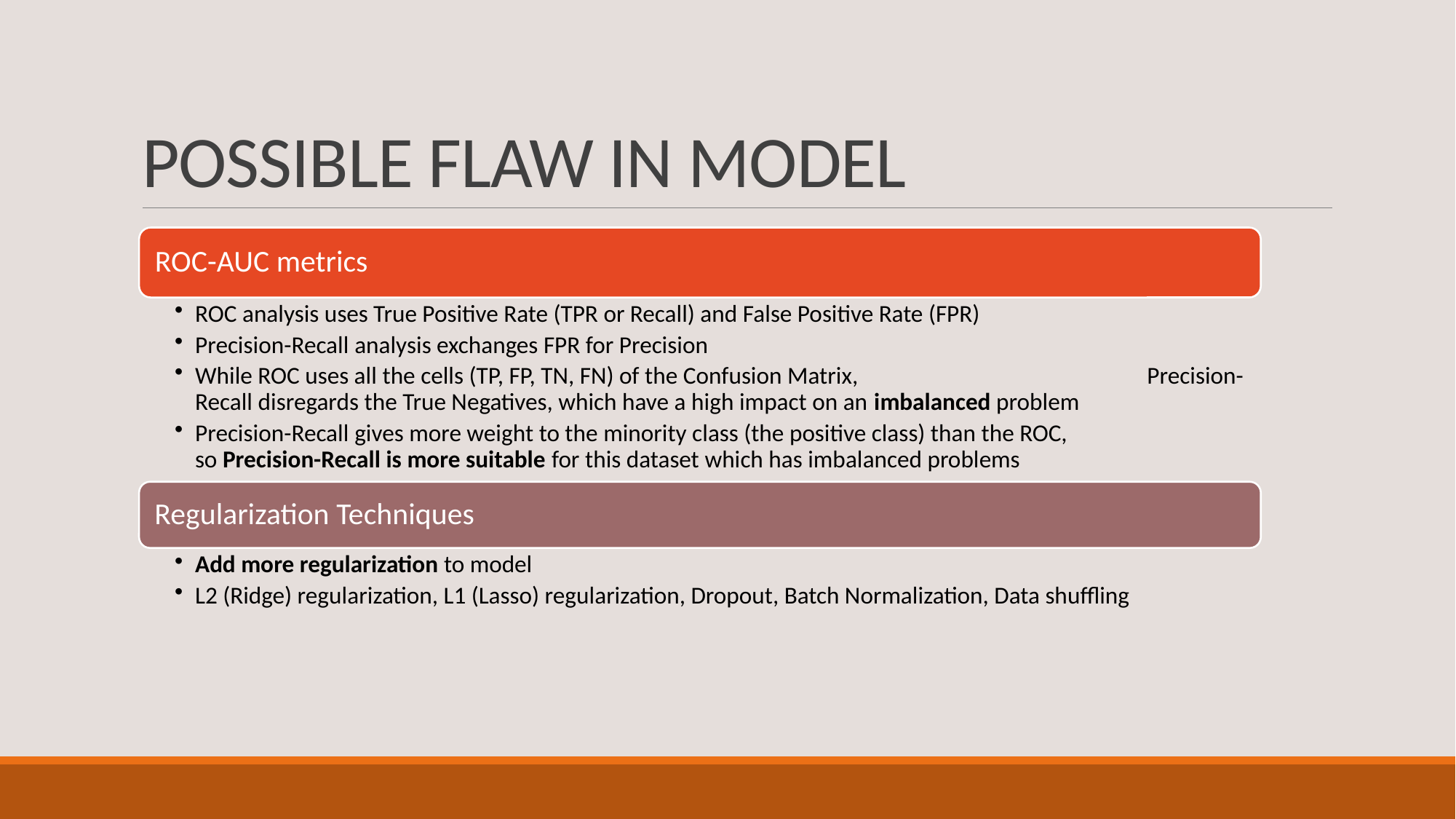

# POSSIBLE FLAW IN MODEL
ROC-AUC metrics
ROC analysis uses True Positive Rate (TPR or Recall) and False Positive Rate (FPR)
Precision-Recall analysis exchanges FPR for Precision
While ROC uses all the cells (TP, FP, TN, FN) of the Confusion Matrix,                                                     Precision-Recall disregards the True Negatives, which have a high impact on an imbalanced problem
Precision-Recall gives more weight to the minority class (the positive class) than the ROC,                             so Precision-Recall is more suitable for this dataset which has imbalanced problems
Regularization Techniques
Add more regularization to model
L2 (Ridge) regularization, L1 (Lasso) regularization, Dropout, Batch Normalization, Data shuffling